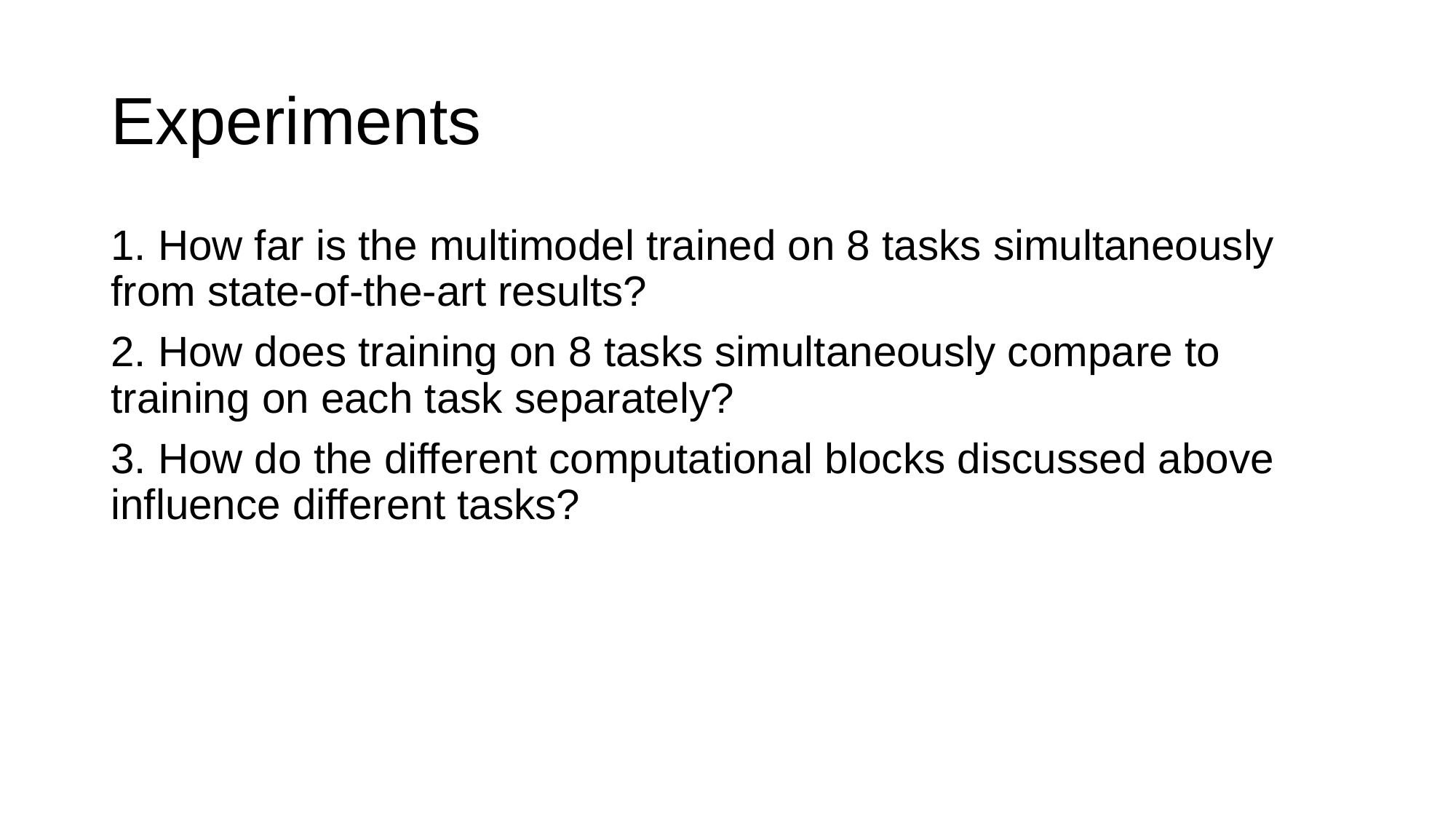

# Experiments
1. How far is the multimodel trained on 8 tasks simultaneously from state-of-the-art results?
2. How does training on 8 tasks simultaneously compare to training on each task separately?
3. How do the different computational blocks discussed above influence different tasks?